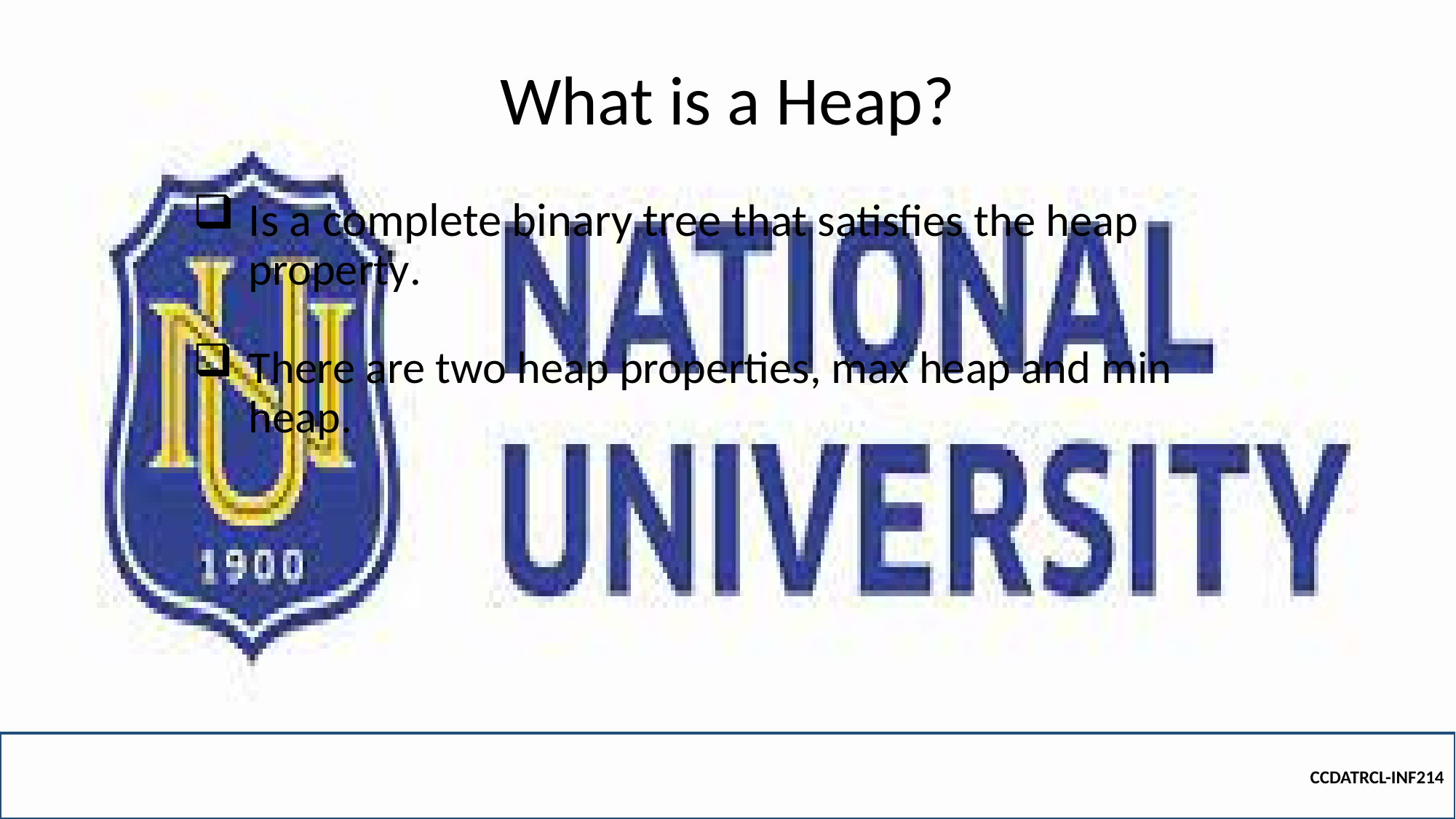

# What is a Heap?
Is a complete binary tree that satisfies the heap property.

There are two heap properties, max heap and min heap.

CCDATRCL-INF214